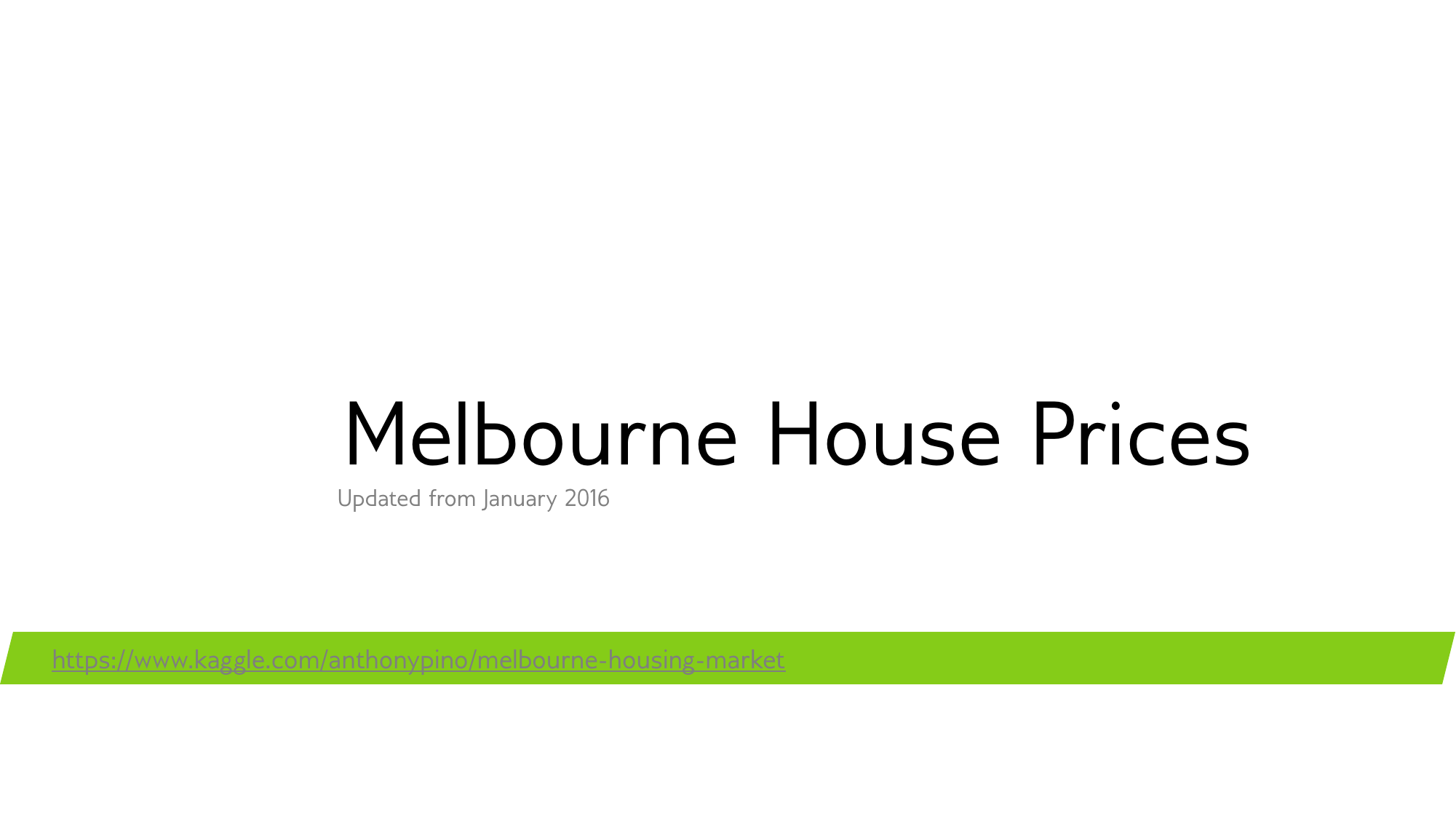

Melbourne House Prices
Updated from January 2016

https://www.kaggle.com/anthonypino/melbourne-housing-market